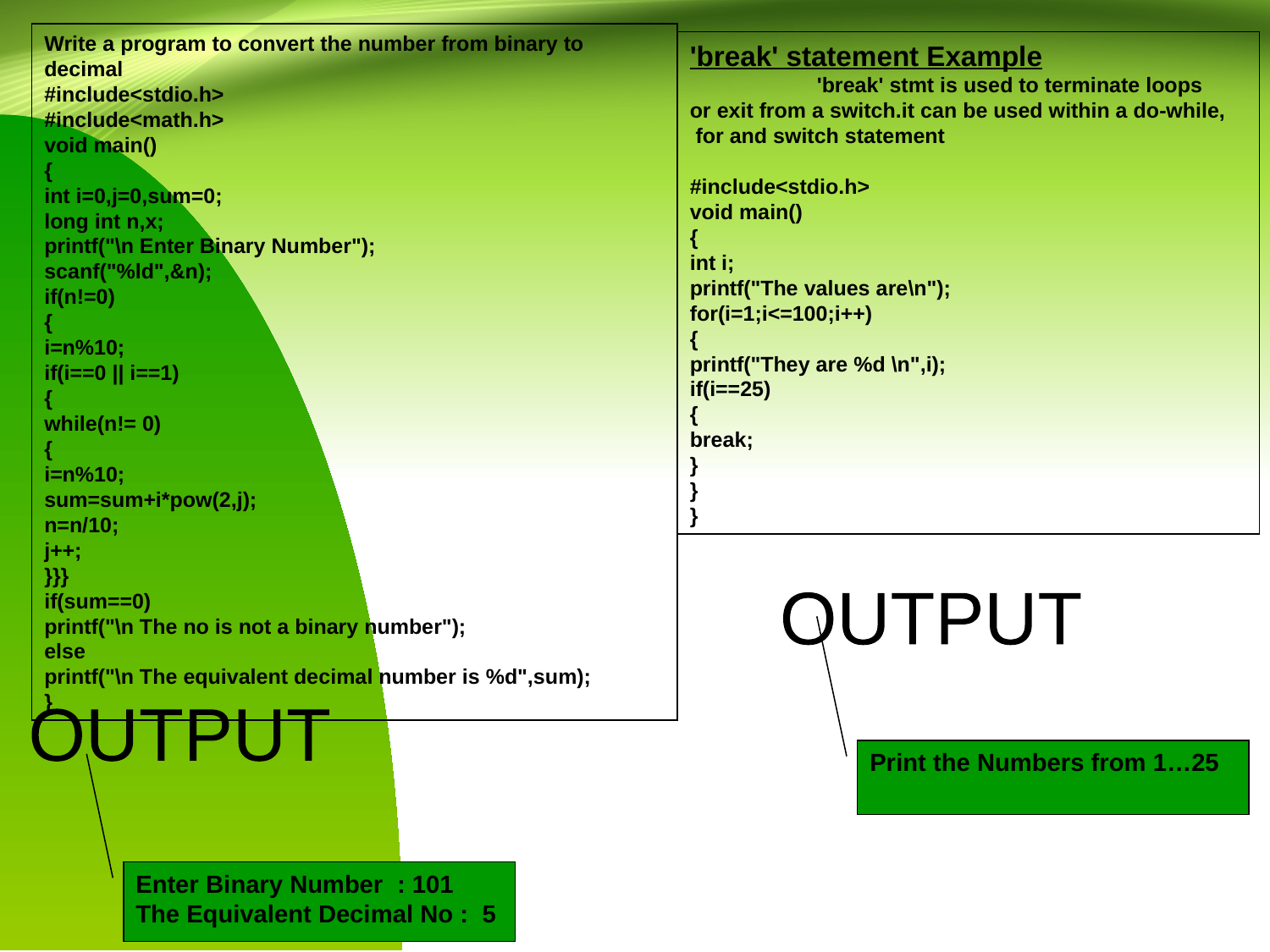

Write a program to convert the number from binary to decimal
#include<stdio.h>
#include<math.h>
void main()
{
int i=0,j=0,sum=0;
long int n,x;
printf("\n Enter Binary Number");
scanf("%ld",&n);
if(n!=0)
{
i=n%10;
if(i==0 || i==1)
{
while(n!= 0)
{
i=n%10;
sum=sum+i*pow(2,j);
n=n/10;
j++;
}}}
if(sum==0)
printf("\n The no is not a binary number");
else
printf("\n The equivalent decimal number is %d",sum);
}
'break' statement Example
	'break' stmt is used to terminate loops
or exit from a switch.it can be used within a do-while,
 for and switch statement

#include<stdio.h>
void main()
{
int i;
printf("The values are\n");
for(i=1;i<=100;i++)
{
printf("They are %d \n",i);
if(i==25)
{
break;
}
}
}
OUTPUT
OUTPUT
Print the Numbers from 1…25
Enter Binary Number  : 101
The Equivalent Decimal No :  5